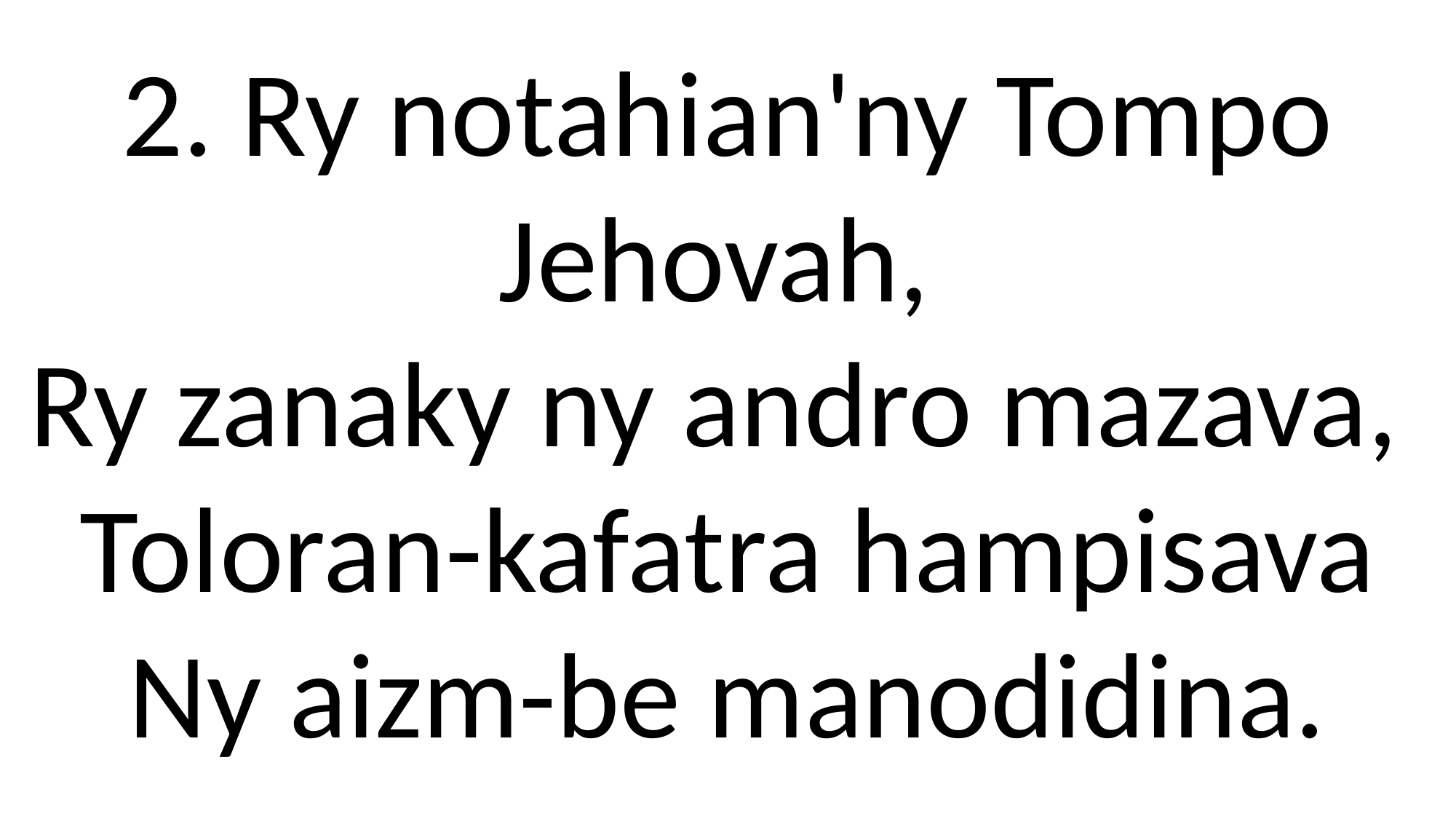

2. Ry notahian'ny Tompo Jehovah,
Ry zanaky ny andro mazava,
Toloran-kafatra hampisava
Ny aizm-be manodidina.